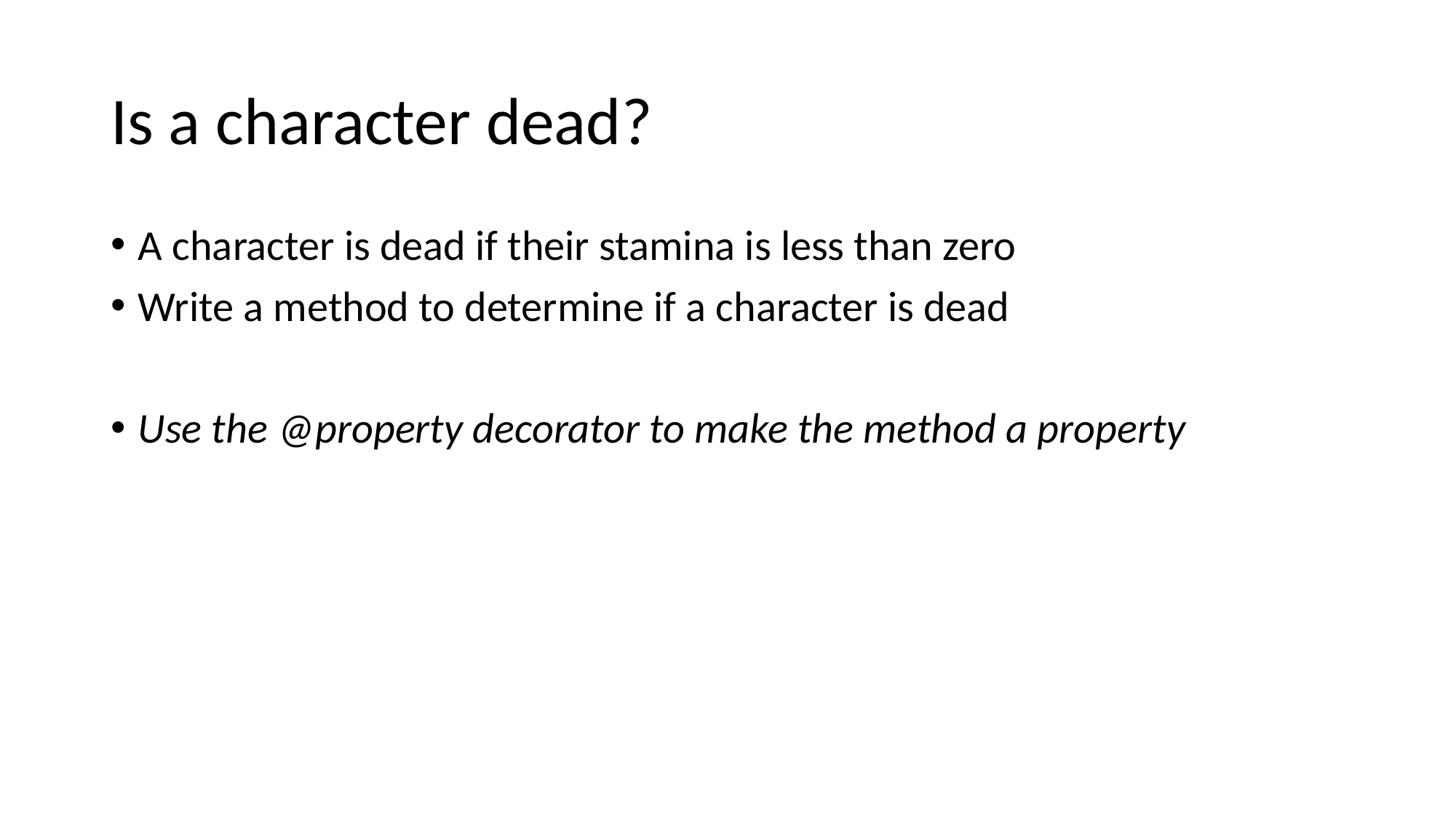

# Is a character dead?
A character is dead if their stamina is less than zero
Write a method to determine if a character is dead

Use the @property decorator to make the method a property